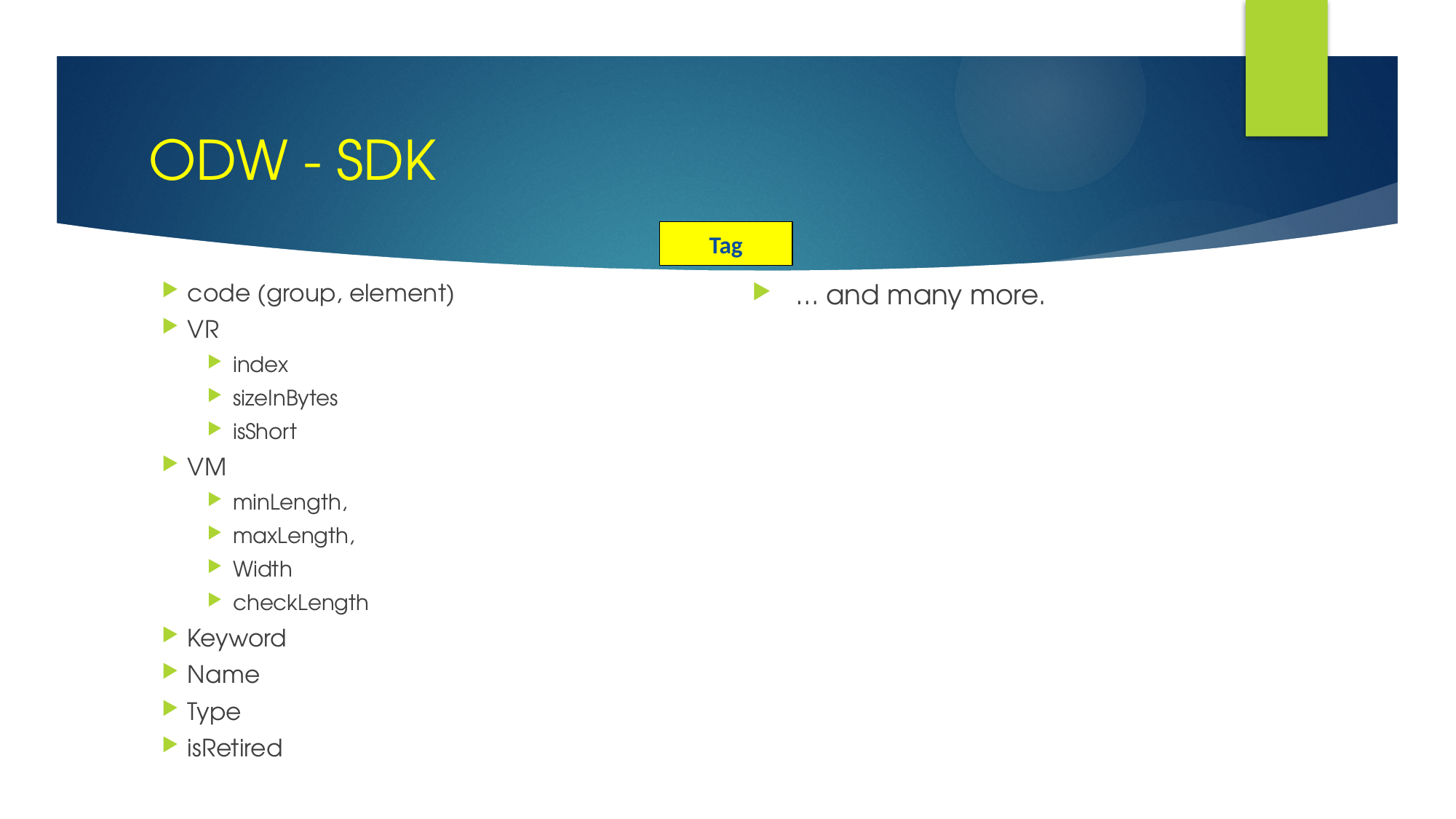

# ODW - SDK
Tag
… and many more.
code (group, element)
VR
index
sizeInBytes
isShort
VM
minLength,
maxLength,
Width
checkLength
Keyword
Name
Type
isRetired